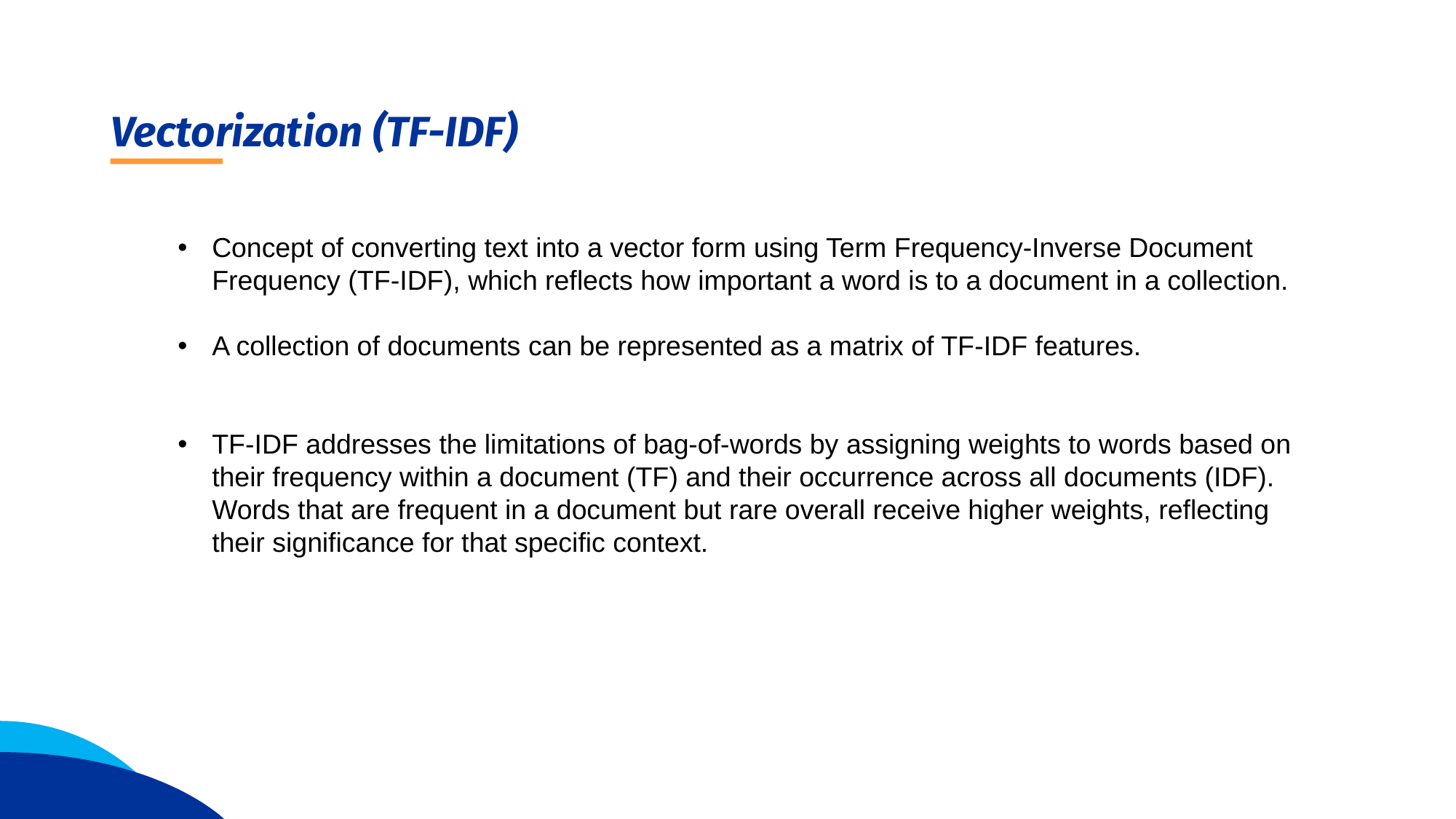

Vectorization (TF-IDF)

Concept of converting text into a vector form using Term Frequency-Inverse Document Frequency (TF-IDF), which reflects how important a word is to a document in a collection.

A collection of documents can be represented as a matrix of TF-IDF features.

TF-IDF addresses the limitations of bag-of-words by assigning weights to words based on their frequency within a document (TF) and their occurrence across all documents (IDF). Words that are frequent in a document but rare overall receive higher weights, reflecting their significance for that specific context.